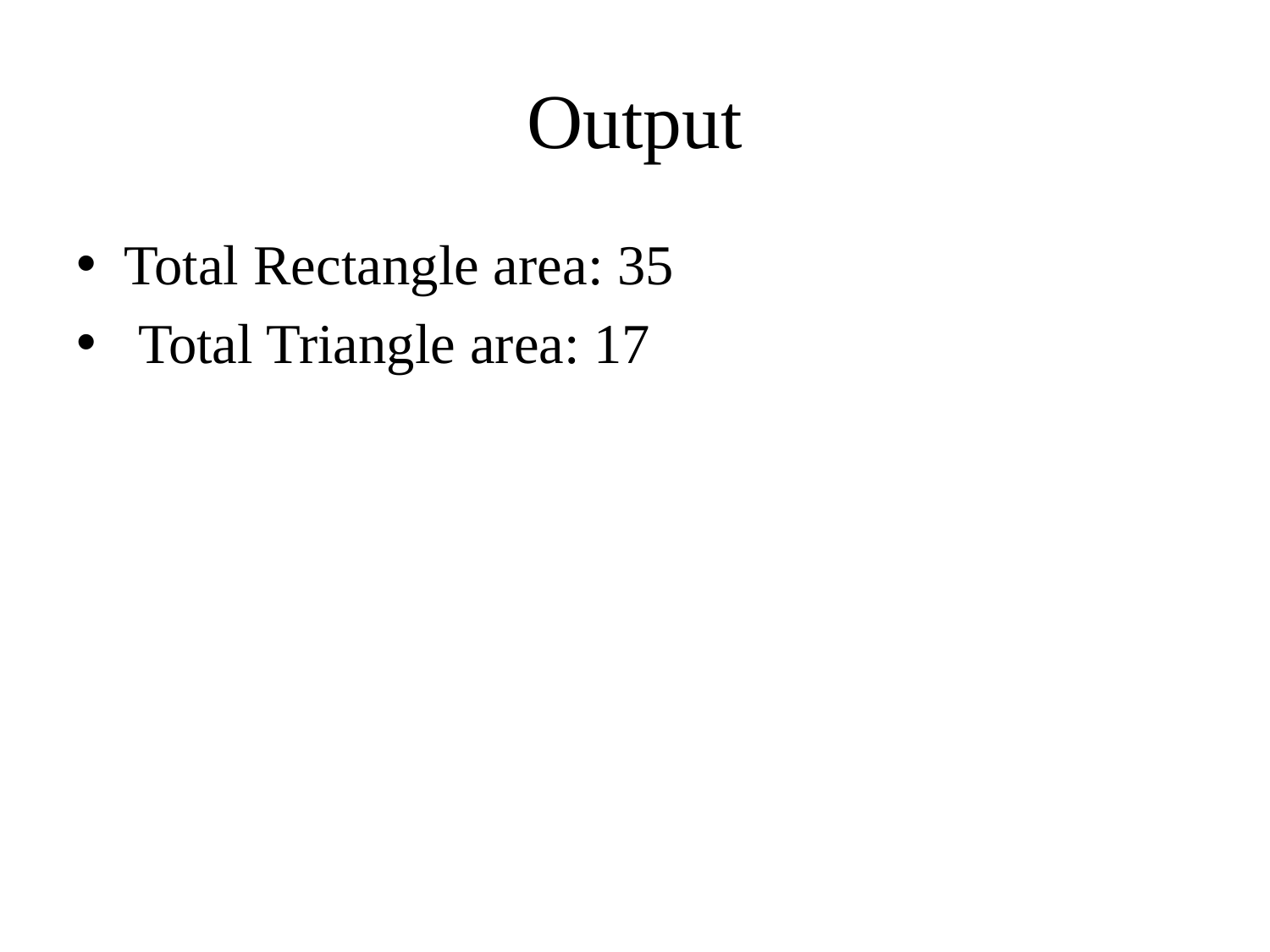

# Output
Total Rectangle area: 35
 Total Triangle area: 17